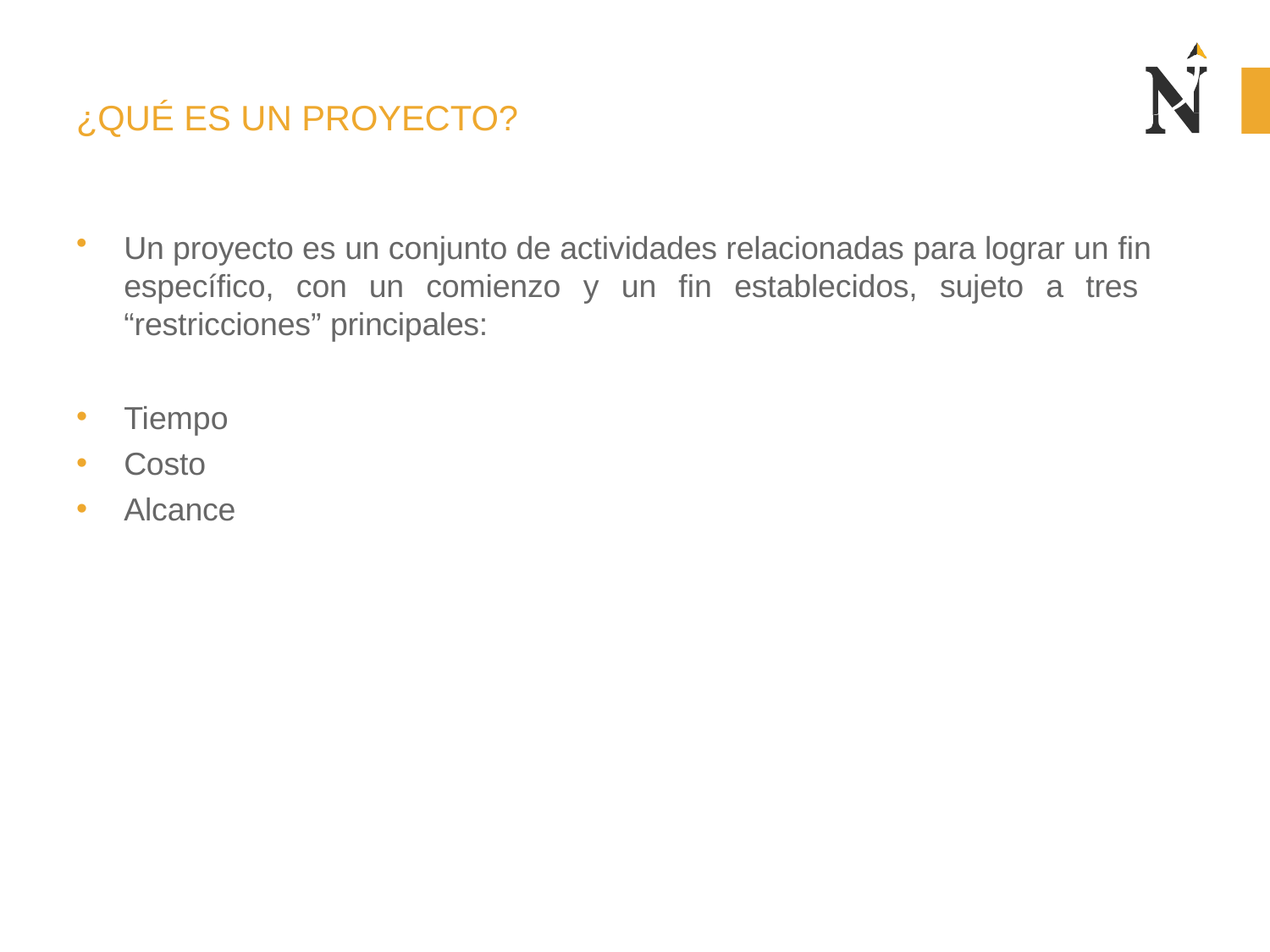

# ¿QUÉ ES UN PROYECTO?

Un proyecto es un conjunto de actividades relacionadas para lograr un fin  específico, con un comienzo y un fin establecidos, sujeto a tres  “restricciones” principales:

Tiempo
Costo
Alcance